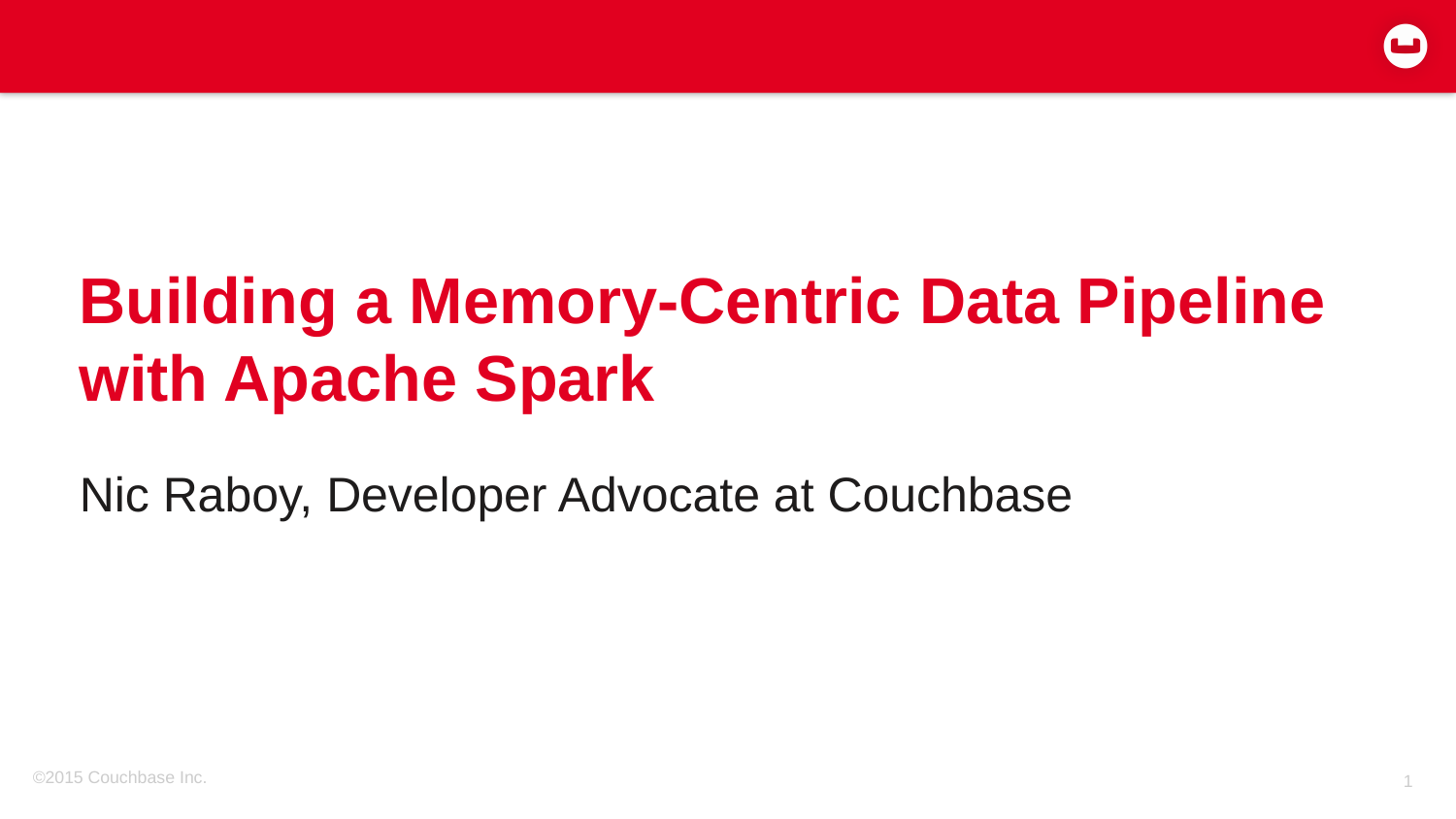

Building a Memory-Centric Data Pipeline with Apache Spark
Nic Raboy, Developer Advocate at Couchbase